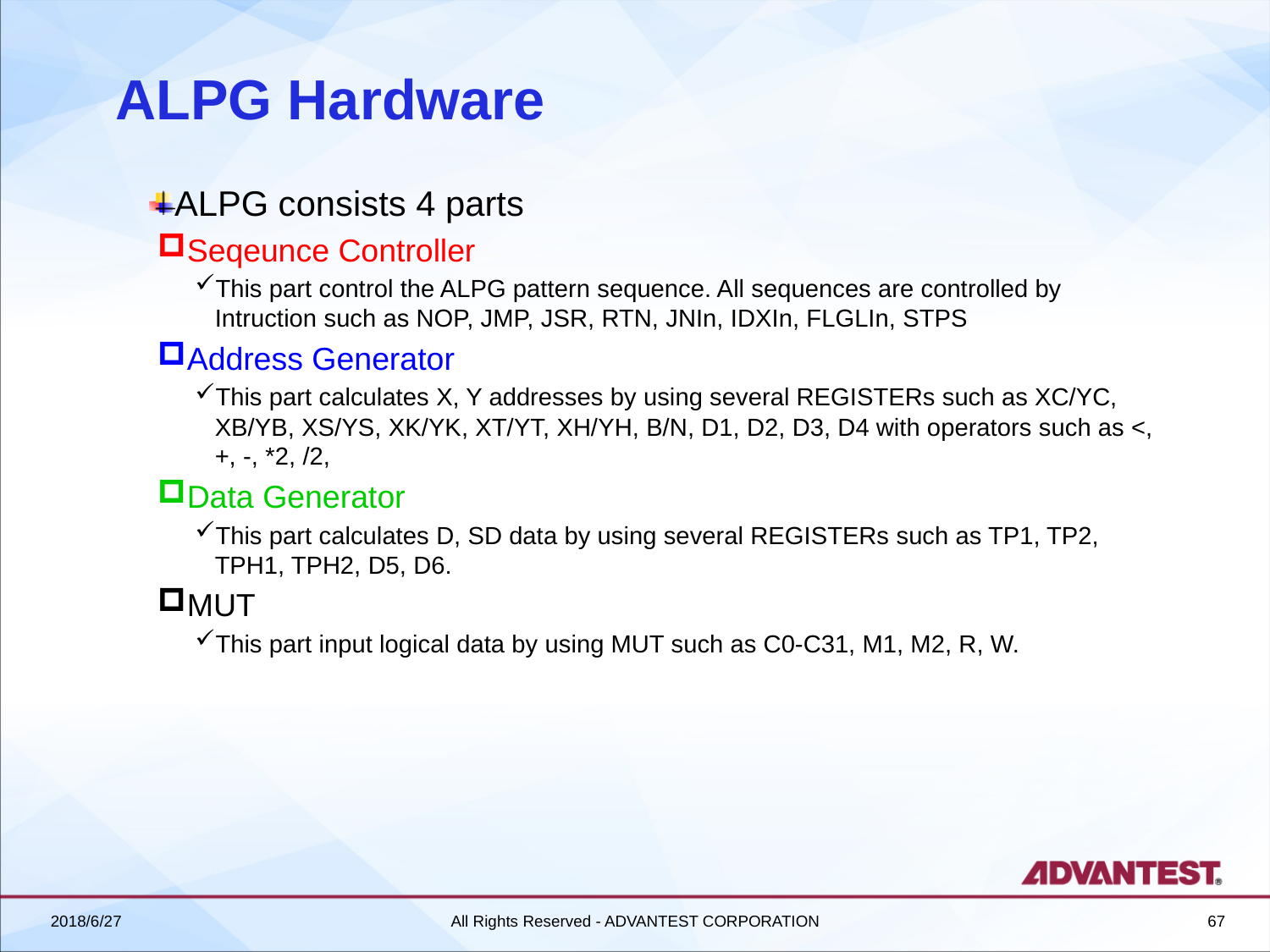

# ALPG Hardware
ALPG consists 4 parts
Seqeunce Controller
This part control the ALPG pattern sequence. All sequences are controlled by Intruction such as NOP, JMP, JSR, RTN, JNIn, IDXIn, FLGLIn, STPS
Address Generator
This part calculates X, Y addresses by using several REGISTERs such as XC/YC, XB/YB, XS/YS, XK/YK, XT/YT, XH/YH, B/N, D1, D2, D3, D4 with operators such as <, +, -, *2, /2,
Data Generator
This part calculates D, SD data by using several REGISTERs such as TP1, TP2, TPH1, TPH2, D5, D6.
MUT
This part input logical data by using MUT such as C0-C31, M1, M2, R, W.
2018/6/27
All Rights Reserved - ADVANTEST CORPORATION
67